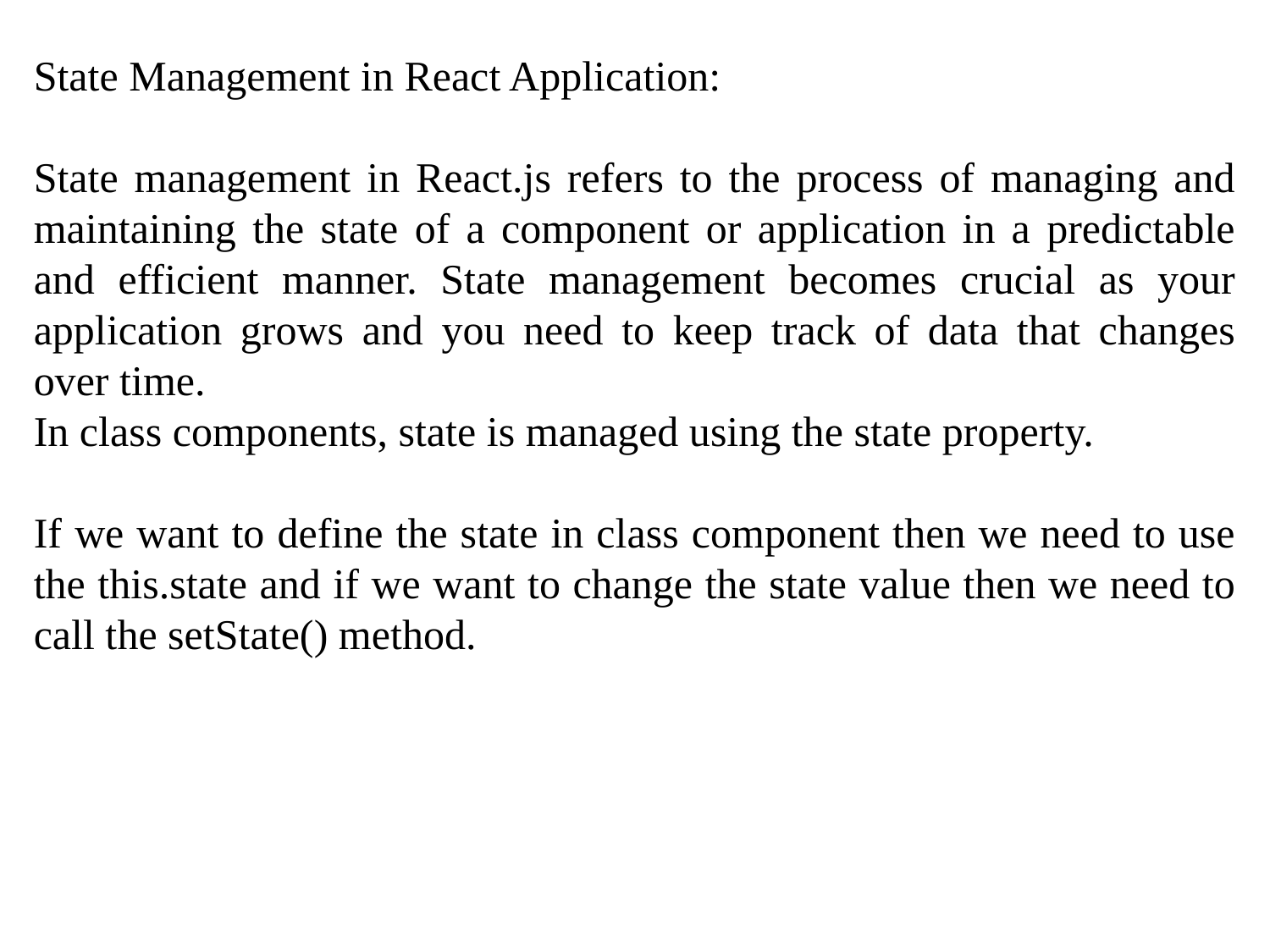

State Management in React Application:

State management in React.js refers to the process of managing and maintaining the state of a component or application in a predictable and efficient manner. State management becomes crucial as your application grows and you need to keep track of data that changes over time.
In class components, state is managed using the state property.

If we want to define the state in class component then we need to use the this.state and if we want to change the state value then we need to call the setState() method.